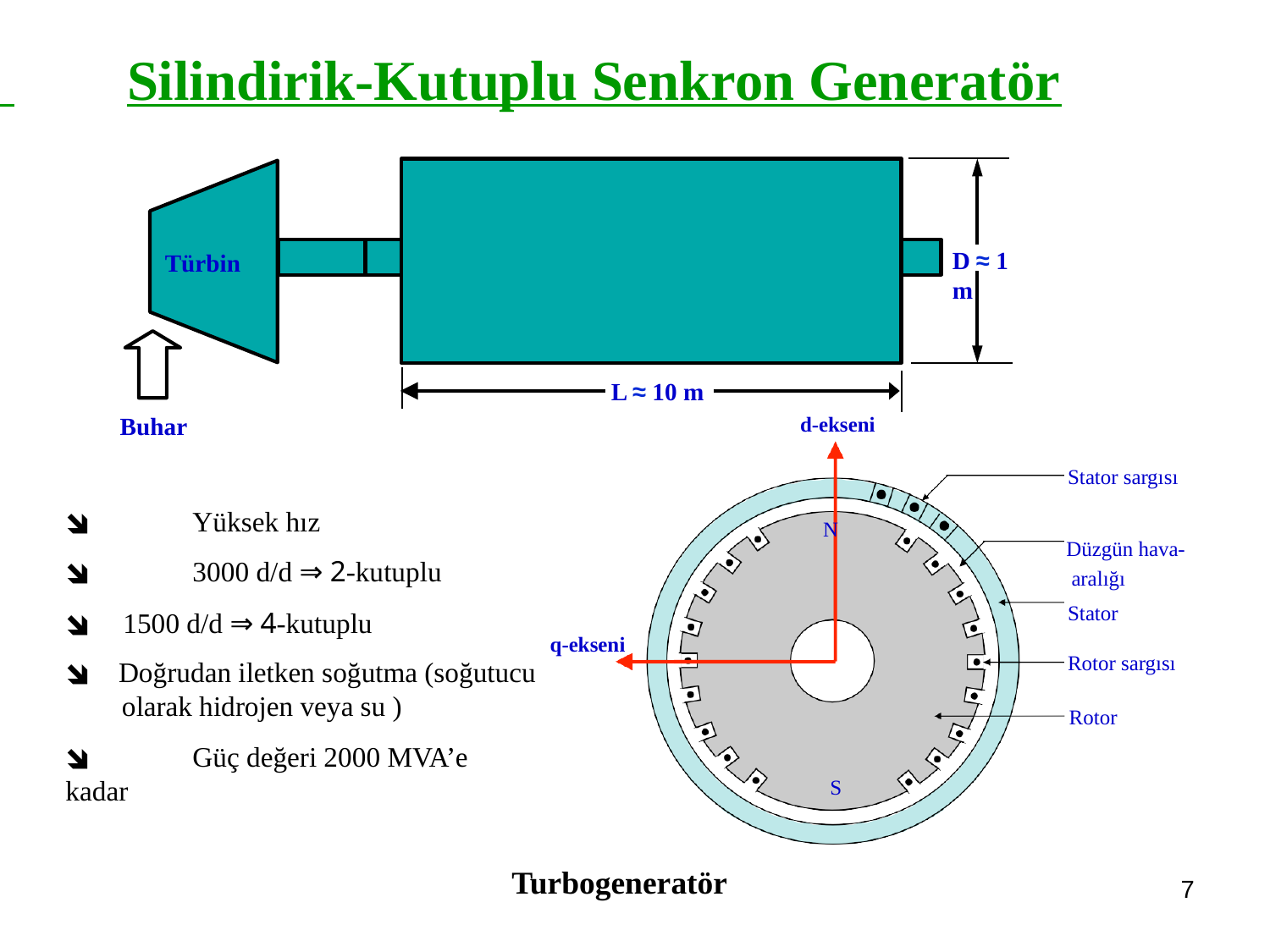

# Silindirik-Kutuplu Senkron Generatör

D ≈ 1 m
Türbin

L ≈ 10 m

Buhar
d-ekseni

Stator sargısı
🡾	Yüksek hız
🡾	3000 d/d ⇒ 2-kutuplu
🡾
🡾
N
Düzgün hava-  aralığı
Stator
1500 d/d ⇒ 4-kutuplu
Doğrudan iletken soğutma (soğutucu  olarak hidrojen veya su )
🡾	Güç değeri 2000 MVA’e kadar
q-ekseni
Rotor sargısı
Rotor
S
Turbogeneratör
7